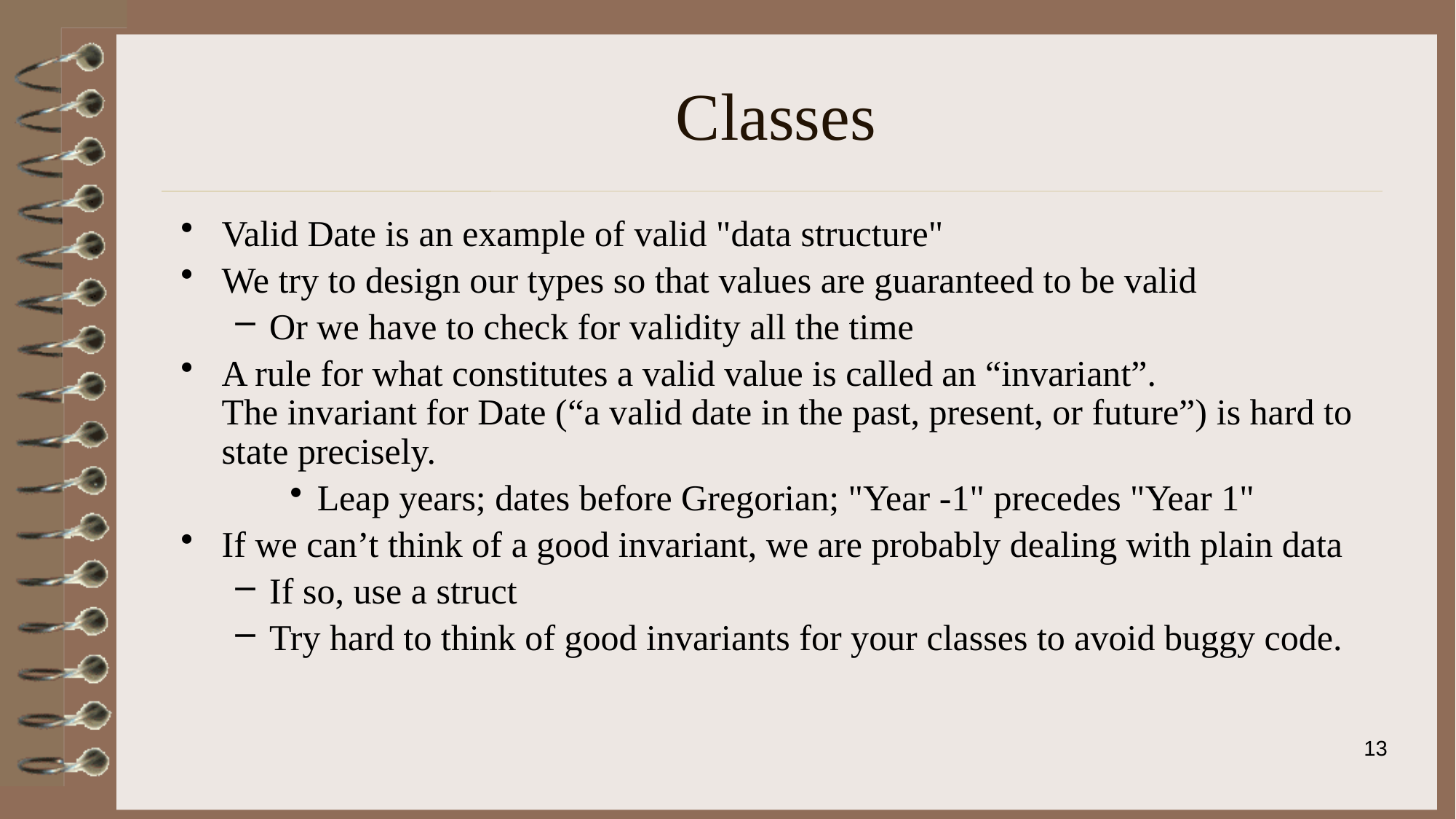

# Classes
Valid Date is an example of valid "data structure"
We try to design our types so that values are guaranteed to be valid
Or we have to check for validity all the time
A rule for what constitutes a valid value is called an “invariant”.
The invariant for Date (“a valid date in the past, present, or future”) is hard to state precisely.
Leap years; dates before Gregorian; "Year -1" precedes "Year 1"
If we can’t think of a good invariant, we are probably dealing with plain data
If so, use a struct
Try hard to think of good invariants for your classes to avoid buggy code.
13